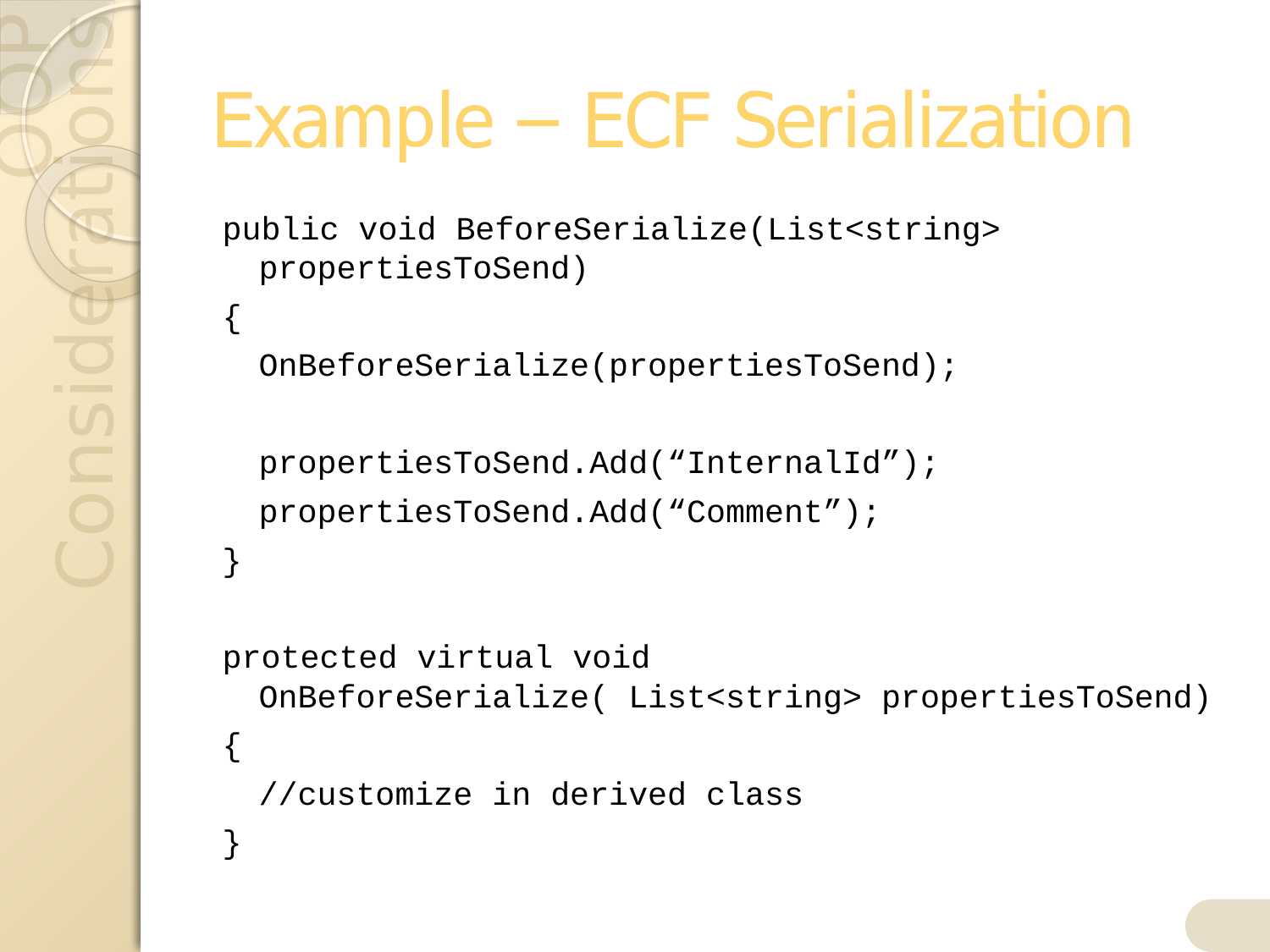

# Example – ECF Serialization
public void BeforeSerialize(List<string> propertiesToSend)
{
	OnBeforeSerialize(propertiesToSend);

	propertiesToSend.Add(“InternalId”);
	propertiesToSend.Add(“Comment”);
}

protected virtual void OnBeforeSerialize( List<string> propertiesToSend)
{
	//customize in derived class
}